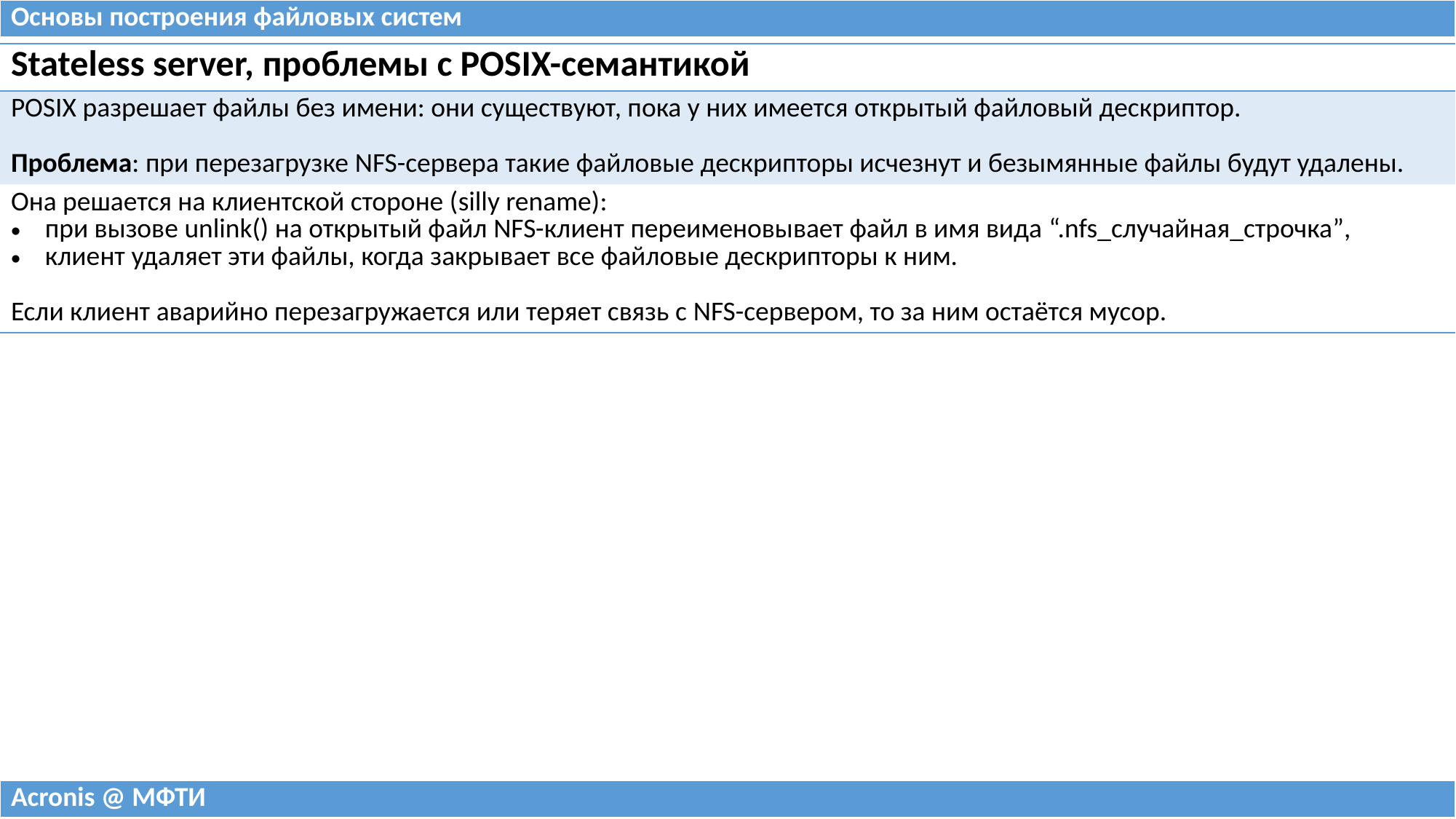

| Основы построения файловых систем |
| --- |
| Stateless server, проблемы с POSIX-семантикой |
| --- |
| POSIX разрешает файлы без имени: они существуют, пока у них имеется открытый файловый дескриптор. Проблема: при перезагрузке NFS-сервера такие файловые дескрипторы исчезнут и безымянные файлы будут удалены. |
| Она решается на клиентской стороне (silly rename): при вызове unlink() на открытый файл NFS-клиент переименовывает файл в имя вида “.nfs\_случайная\_строчка”, клиент удаляет эти файлы, когда закрывает все файловые дескрипторы к ним. Если клиент аварийно перезагружается или теряет связь с NFS-сервером, то за ним остаётся мусор. |
| Acronis @ МФТИ |
| --- |